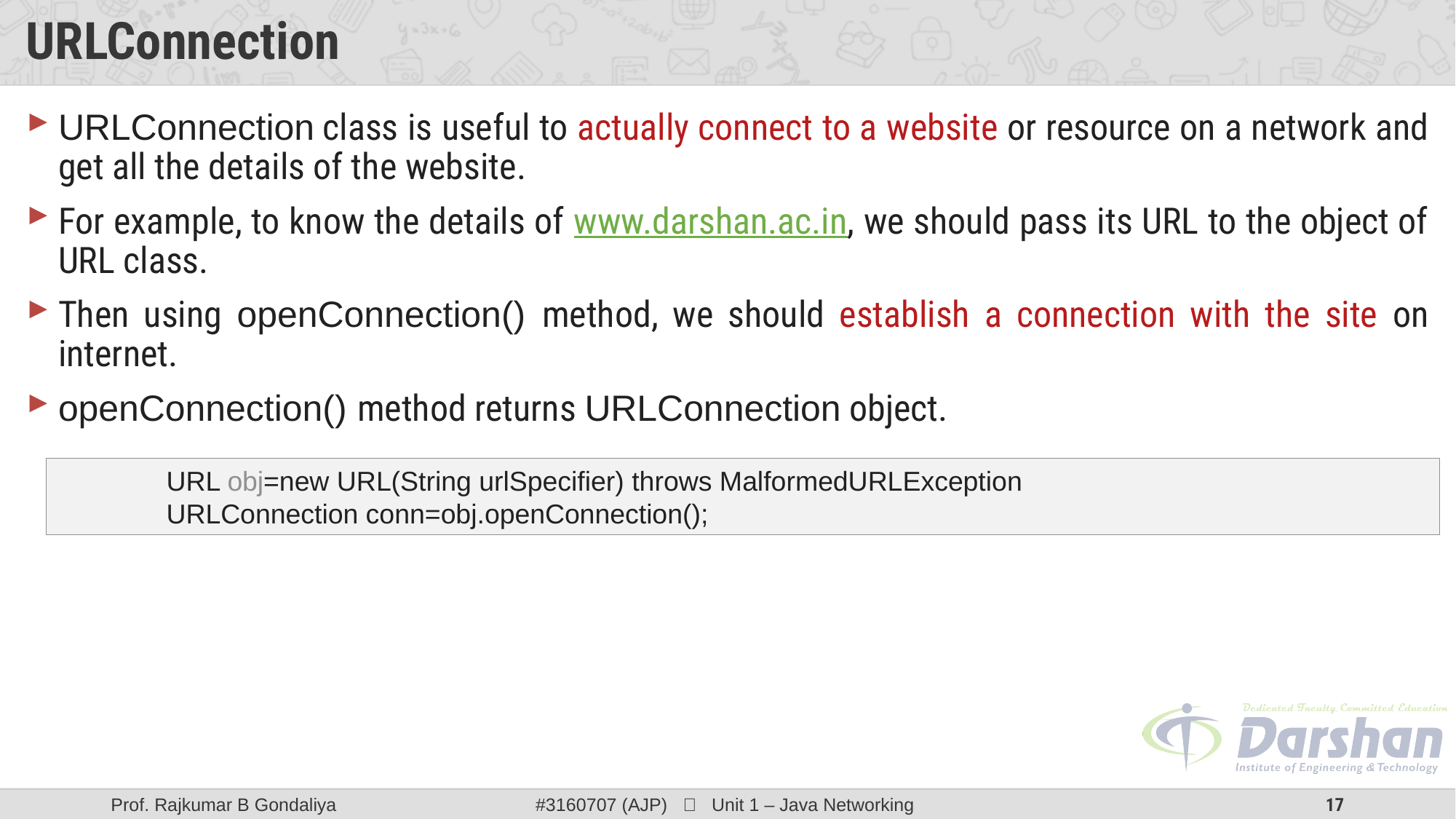

# URLConnection
URLConnection class is useful to actually connect to a website or resource on a network and get all the details of the website.
For example, to know the details of www.darshan.ac.in, we should pass its URL to the object of URL class.
Then using openConnection() method, we should establish a connection with the site on internet.
openConnection() method returns URLConnection object.
	URL obj=new URL(String urlSpecifier) throws MalformedURLException
	URLConnection conn=obj.openConnection();